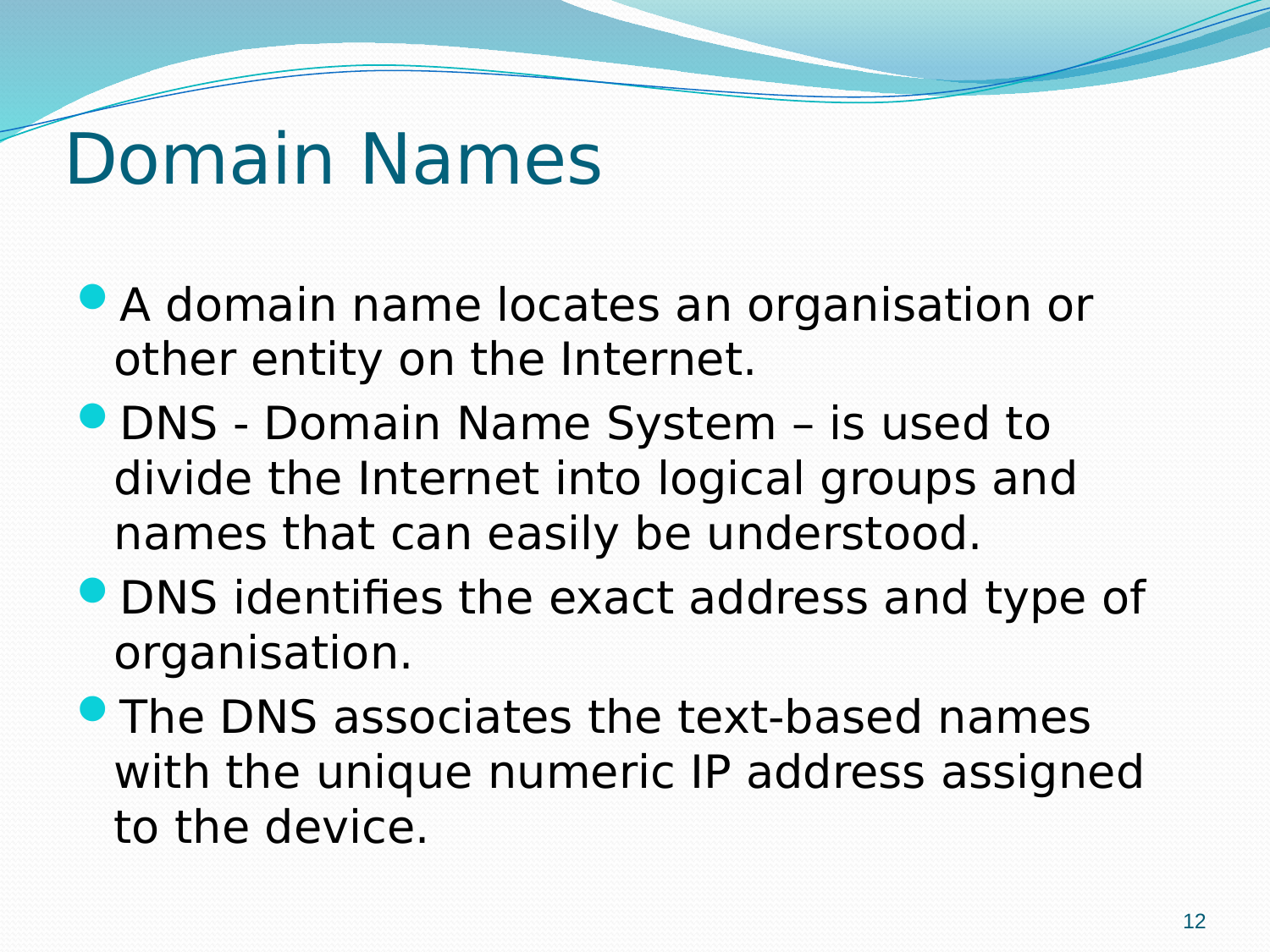

# Domain Names
A domain name locates an organisation or other entity on the Internet.
DNS - Domain Name System – is used to divide the Internet into logical groups and names that can easily be understood.
DNS identifies the exact address and type of organisation.
The DNS associates the text-based names with the unique numeric IP address assigned to the device.
12